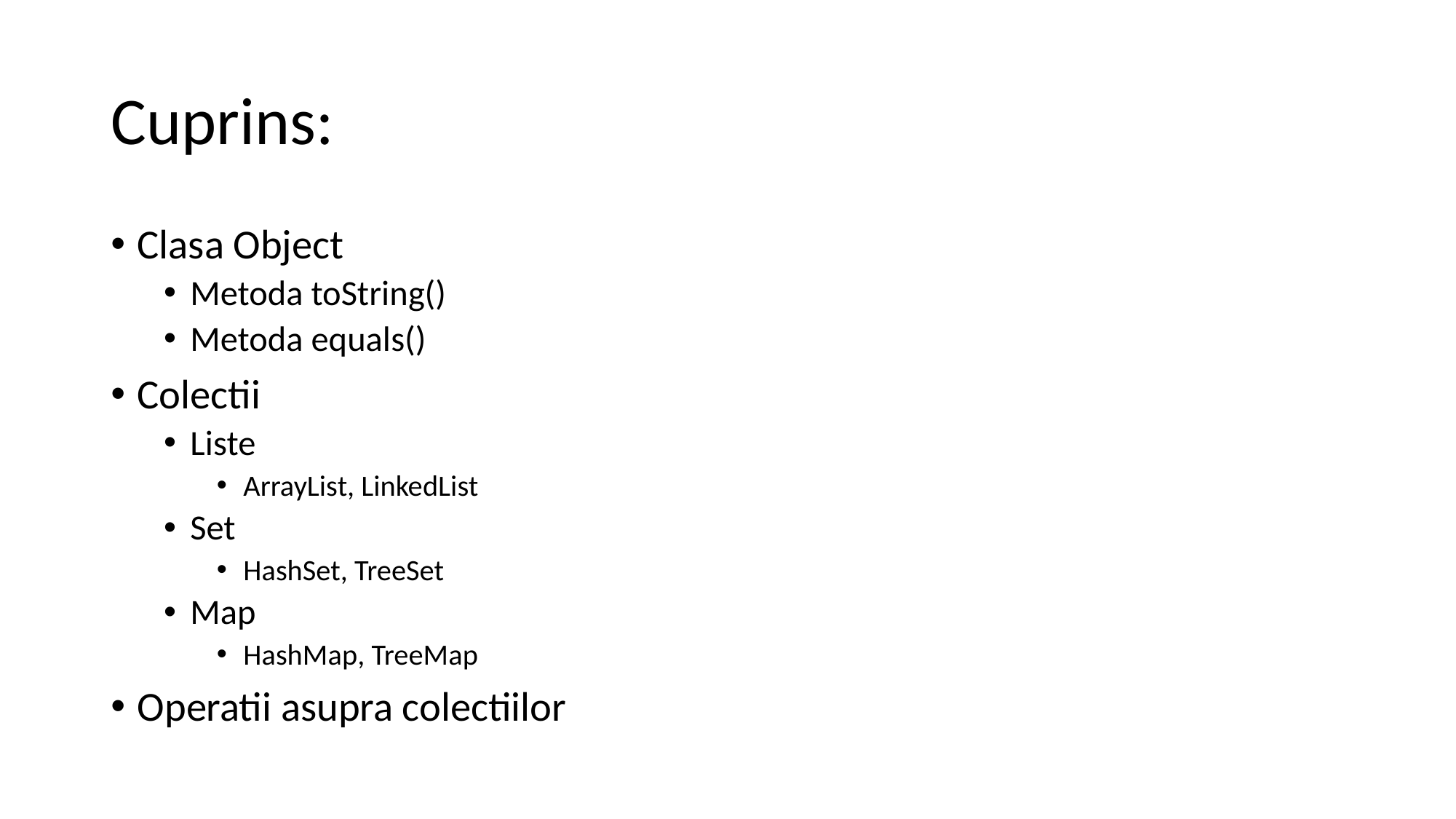

# Cuprins:
Clasa Object
Metoda toString()
Metoda equals()
Colectii
Liste
ArrayList, LinkedList
Set
HashSet, TreeSet
Map
HashMap, TreeMap
Operatii asupra colectiilor